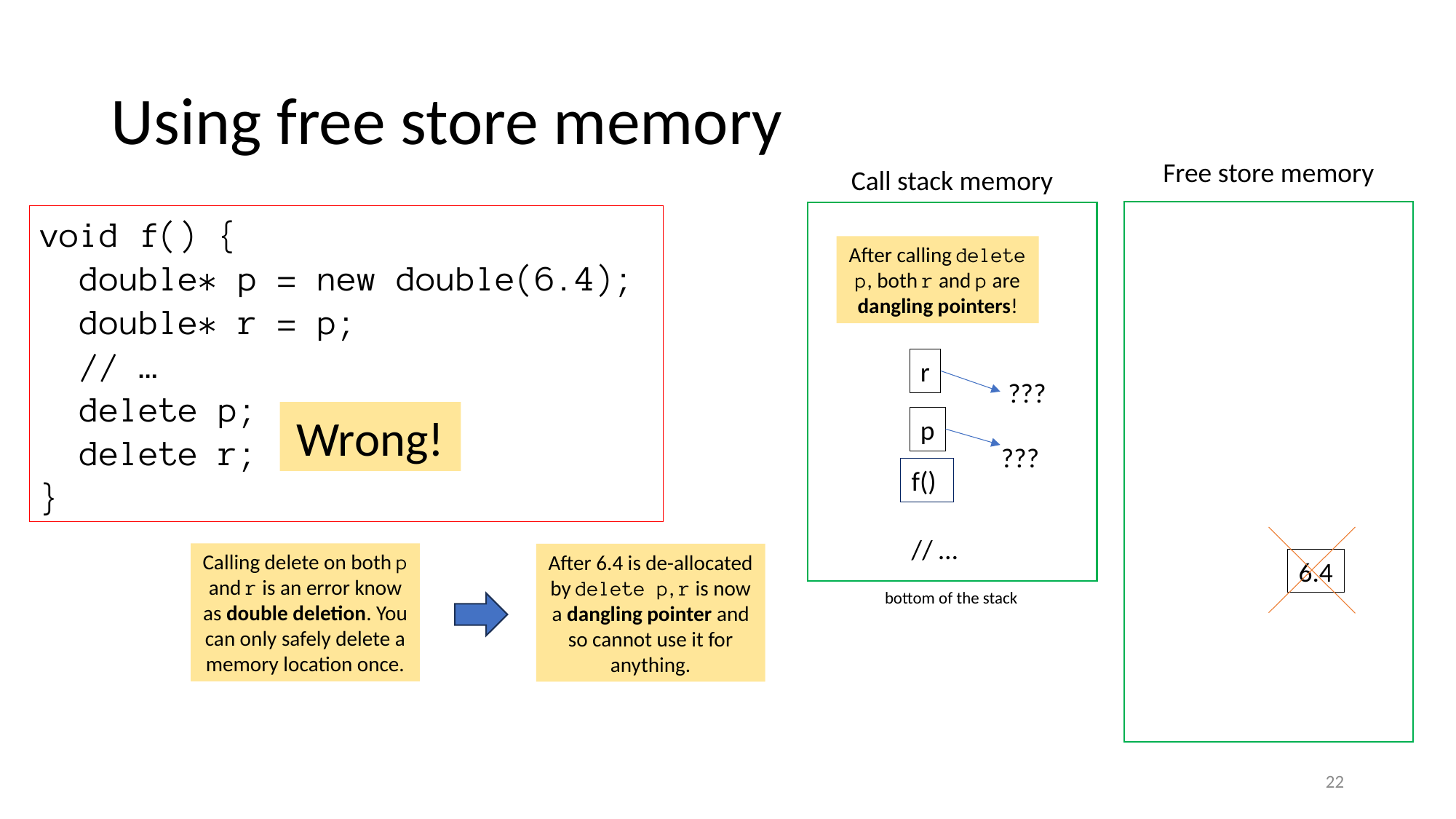

# Using free store memory
Free store memory

Call stack memory

void f() {
  double* p = new double(6.4);
  double* r = p;
  // …
  delete p;
  delete r;
}
After calling delete p, both r and p are dangling pointers!
r
???
Wrong!
p
???
f()
// …
Calling delete on both p and r is an error know as double deletion. You can only safely delete a memory location once.
After 6.4 is de-allocated by delete p, r is now a dangling pointer and so cannot use it for anything.
6.4
bottom of the stack

22